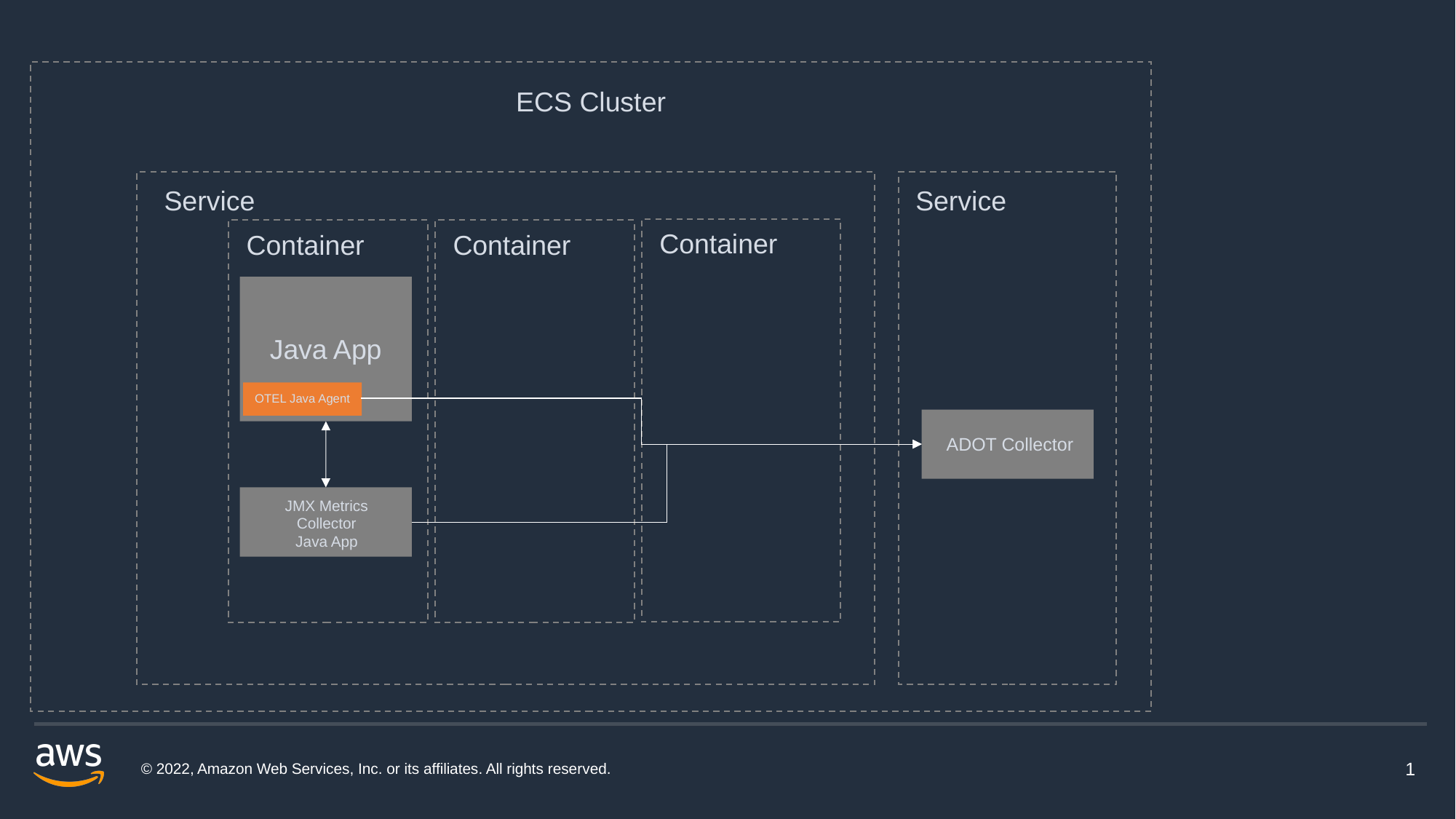

ECS Cluster

Service
Service

Container

Container

Container

Java App

OTEL Java Agent

ADOT Collector

JMX Metrics
Collector
Java App
© 2022, Amazon Web Services, Inc. or its affiliates. All rights reserved.
1